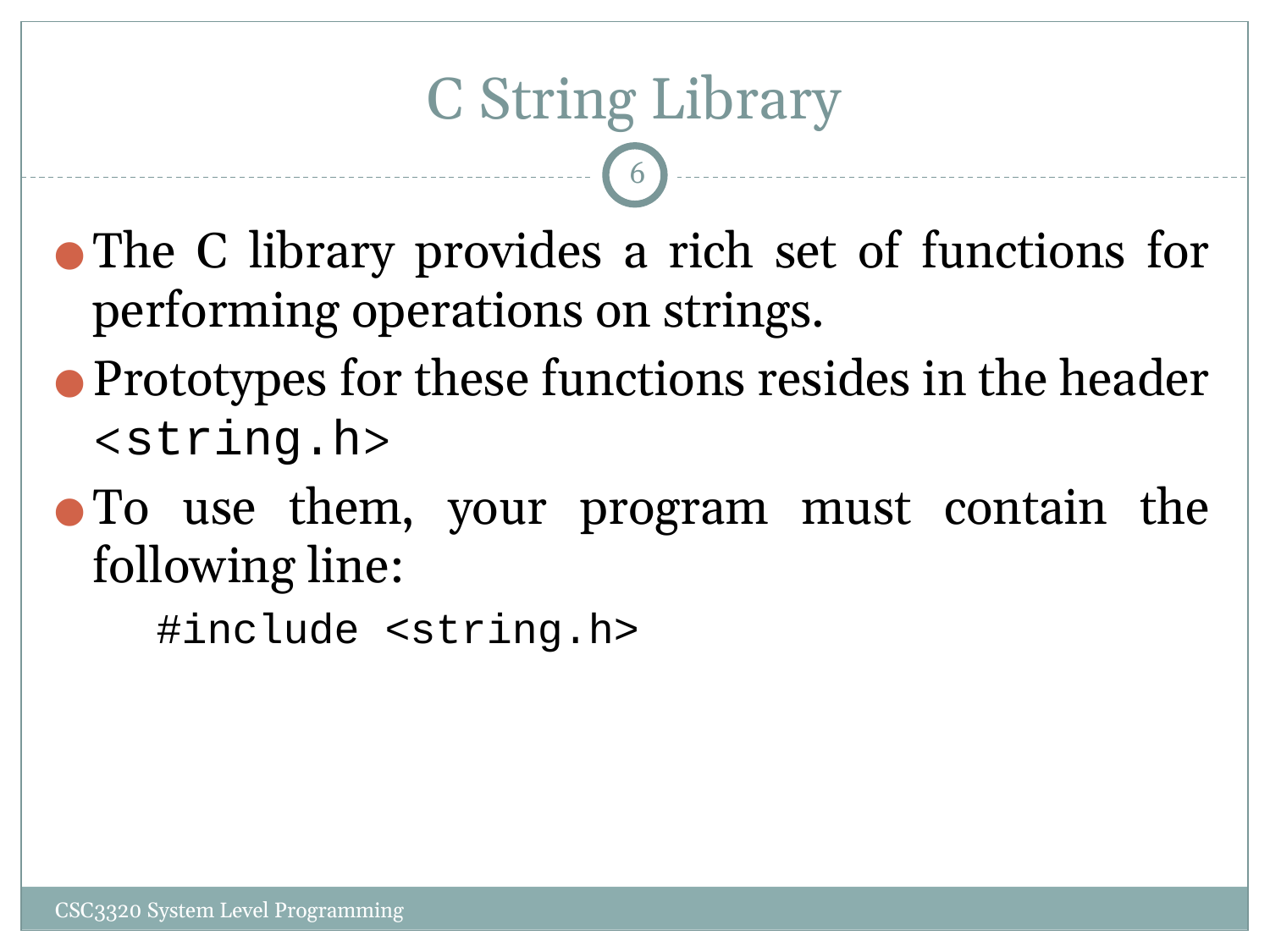

# C String Library
6
The C library provides a rich set of functions for performing operations on strings.
Prototypes for these functions resides in the header <string.h>
To use them, your program must contain the following line:
    #include <string.h>
CSC3320 System Level Programming